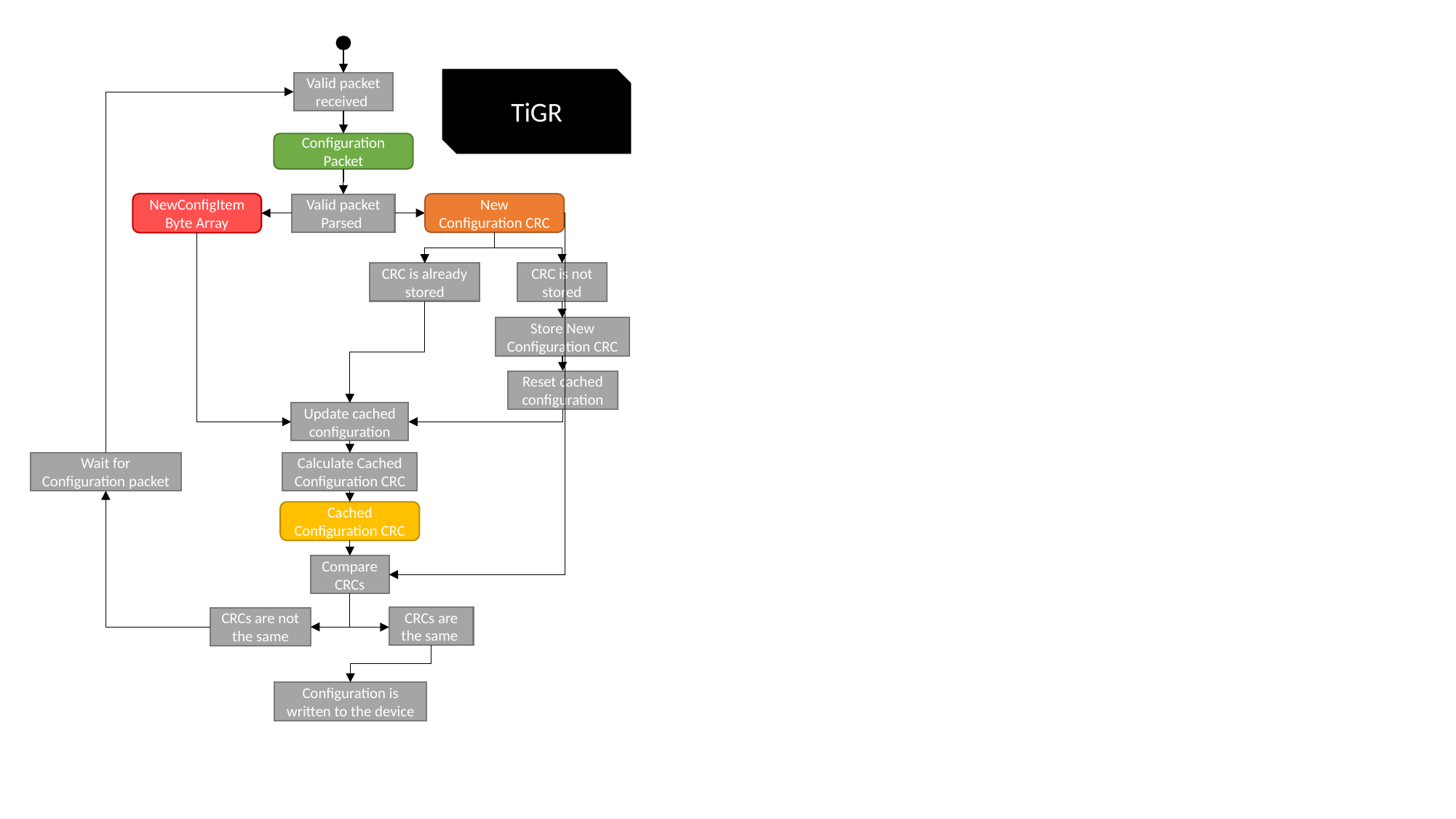

TiGR
Valid packet received
Configuration Packet
NewConfigItem
Byte Array
New Configuration CRC
Valid packet Parsed
CRC is already stored
CRC is not stored
Store New Configuration CRC
Reset cached configuration
Update cached configuration
Wait for Configuration packet
Calculate Cached Configuration CRC
Cached Configuration CRC
Compare CRCs
CRCs are the same
CRCs are not the same
Configuration is written to the device